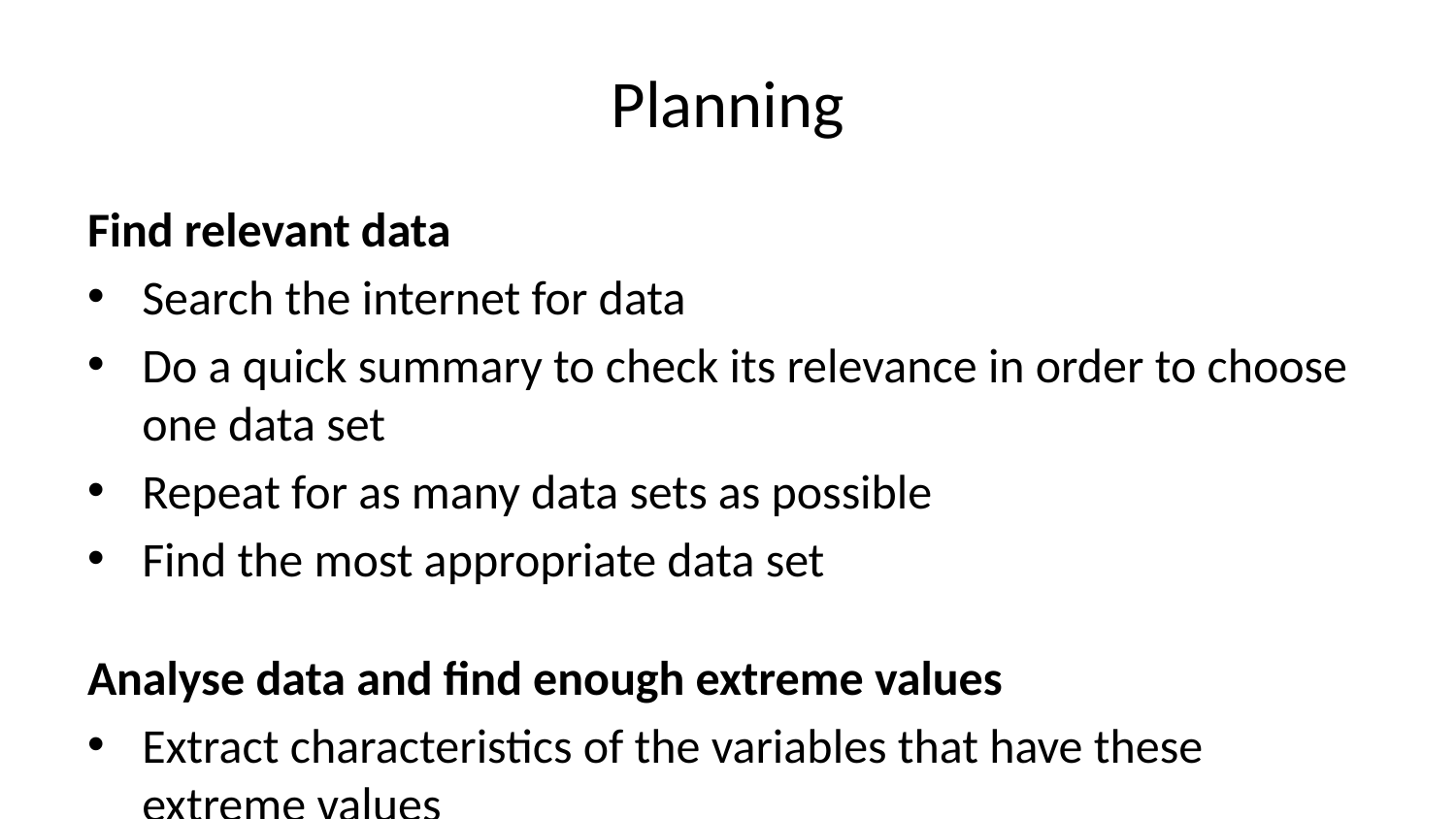

# Planning
Find relevant data
Search the internet for data
Do a quick summary to check its relevance in order to choose one data set
Repeat for as many data sets as possible
Find the most appropriate data set
Analyse data and find enough extreme values
Extract characteristics of the variables that have these extreme values
Study and analyse their graphs
Study and interpret their measures
Create maps to visualise our research
Discover softwares to display these maps with a legend
Annotate these maps
Colour the maps according to a colour gradient indicated in the legend
Inform citizens of any extreme event that might happen
Predict these extreme events
Keep collecting data to have more accurate predictions